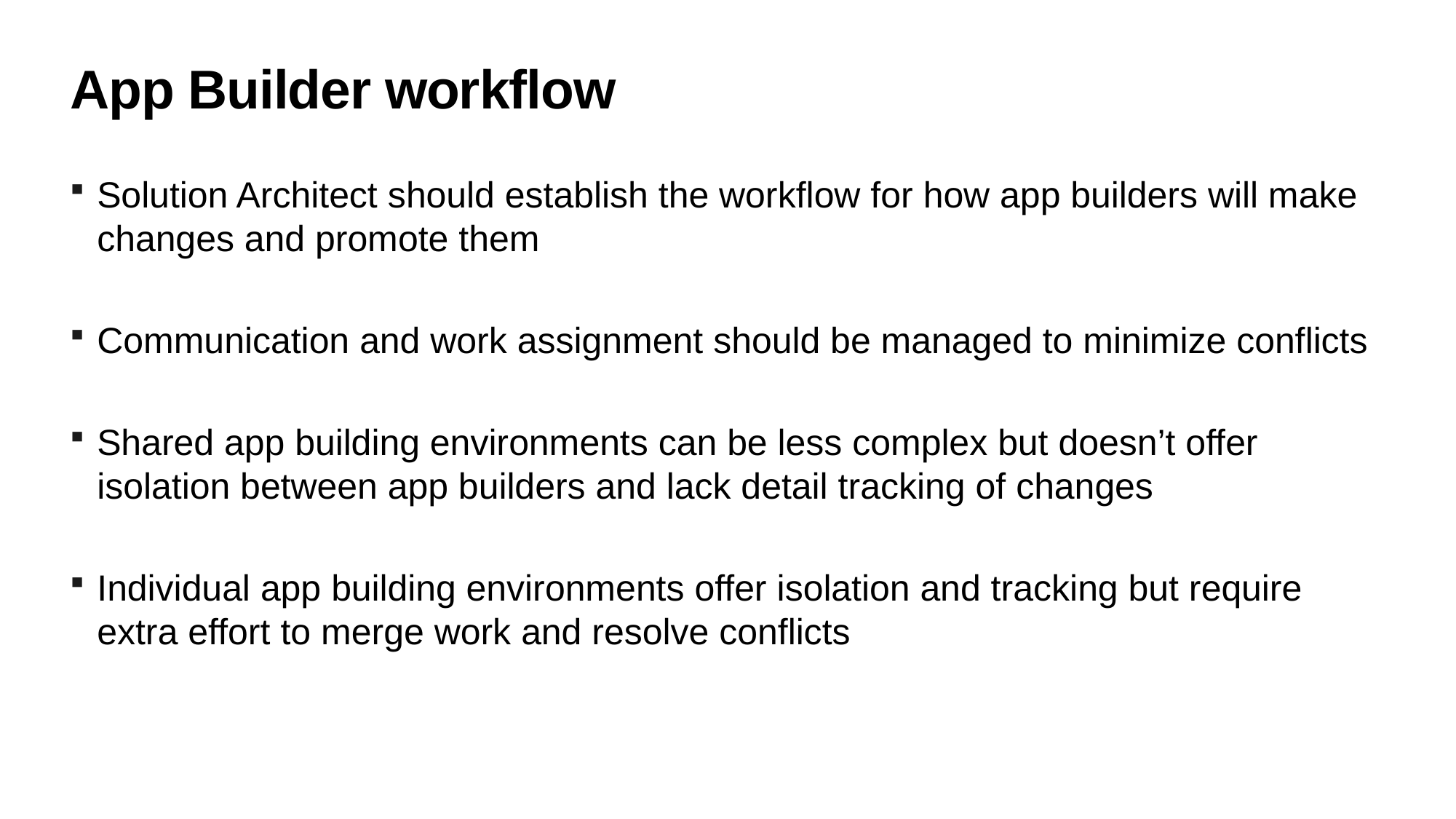

# App Builder workflow
Solution Architect should establish the workflow for how app builders will make changes and promote them

Communication and work assignment should be managed to minimize conflicts

Shared app building environments can be less complex but doesn’t offer isolation between app builders and lack detail tracking of changes

Individual app building environments offer isolation and tracking but require extra effort to merge work and resolve conflicts